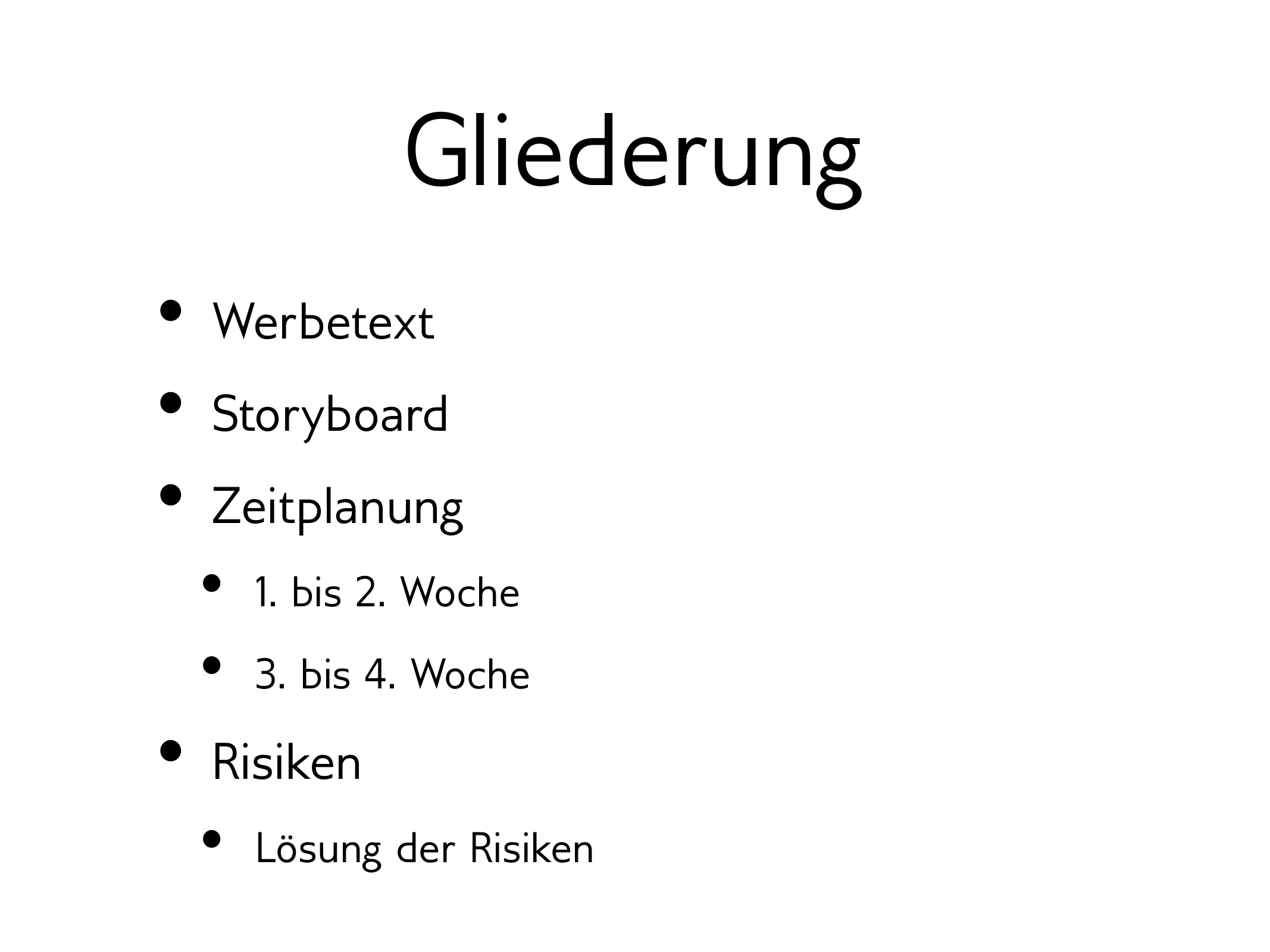

# Gliederung
Werbetext
Storyboard
Zeitplanung
1. bis 2. Woche
3. bis 4. Woche
Risiken
Lösung der Risiken